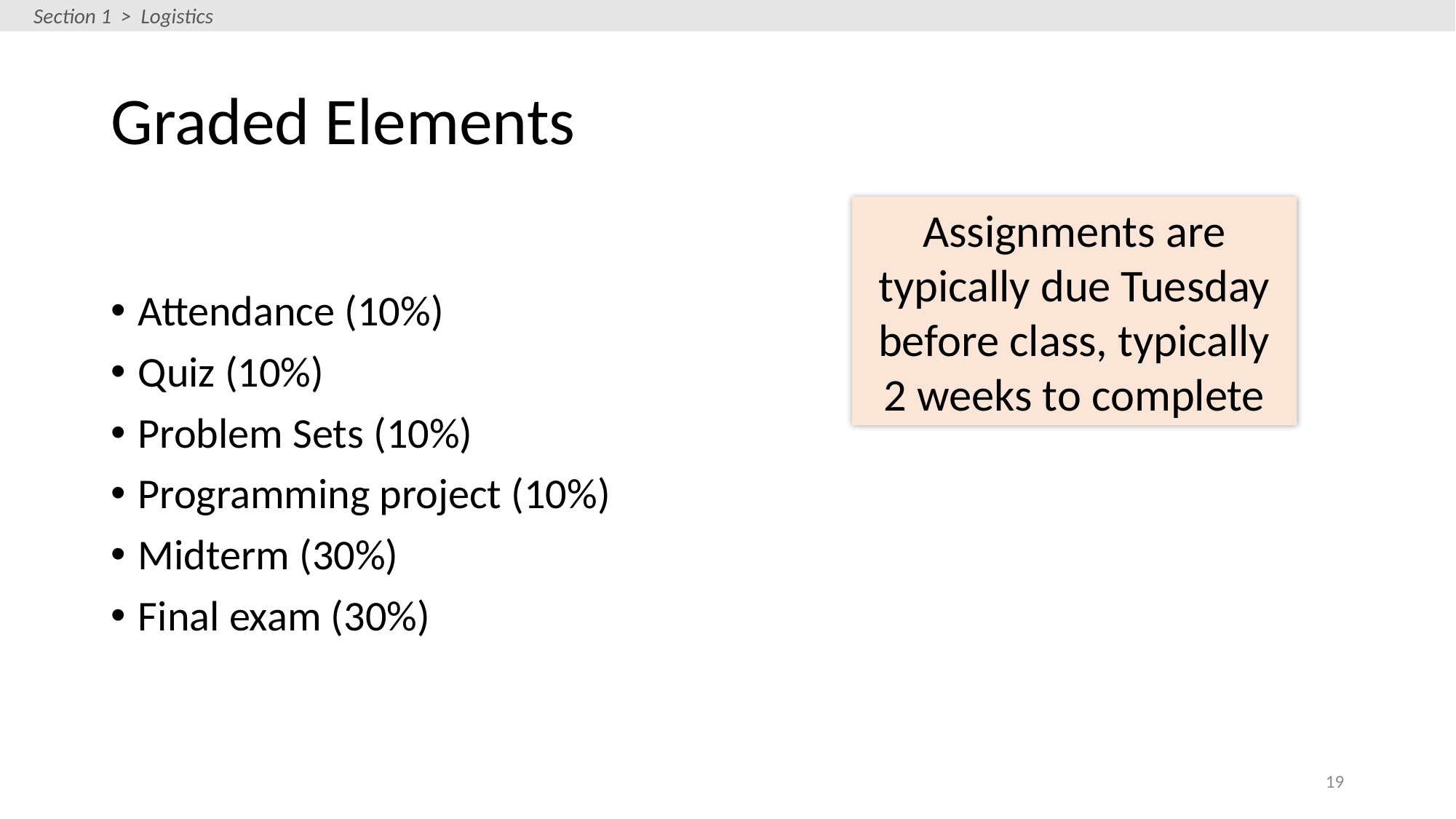

Section 1  >  Logistics
# Graded Elements
Assignments are typically due Tuesday before class, typically 2 weeks to complete

Attendance (10%)
Quiz (10%)
Problem Sets (10%)
Programming project (10%)
Midterm (30%)
Final exam (30%)

19